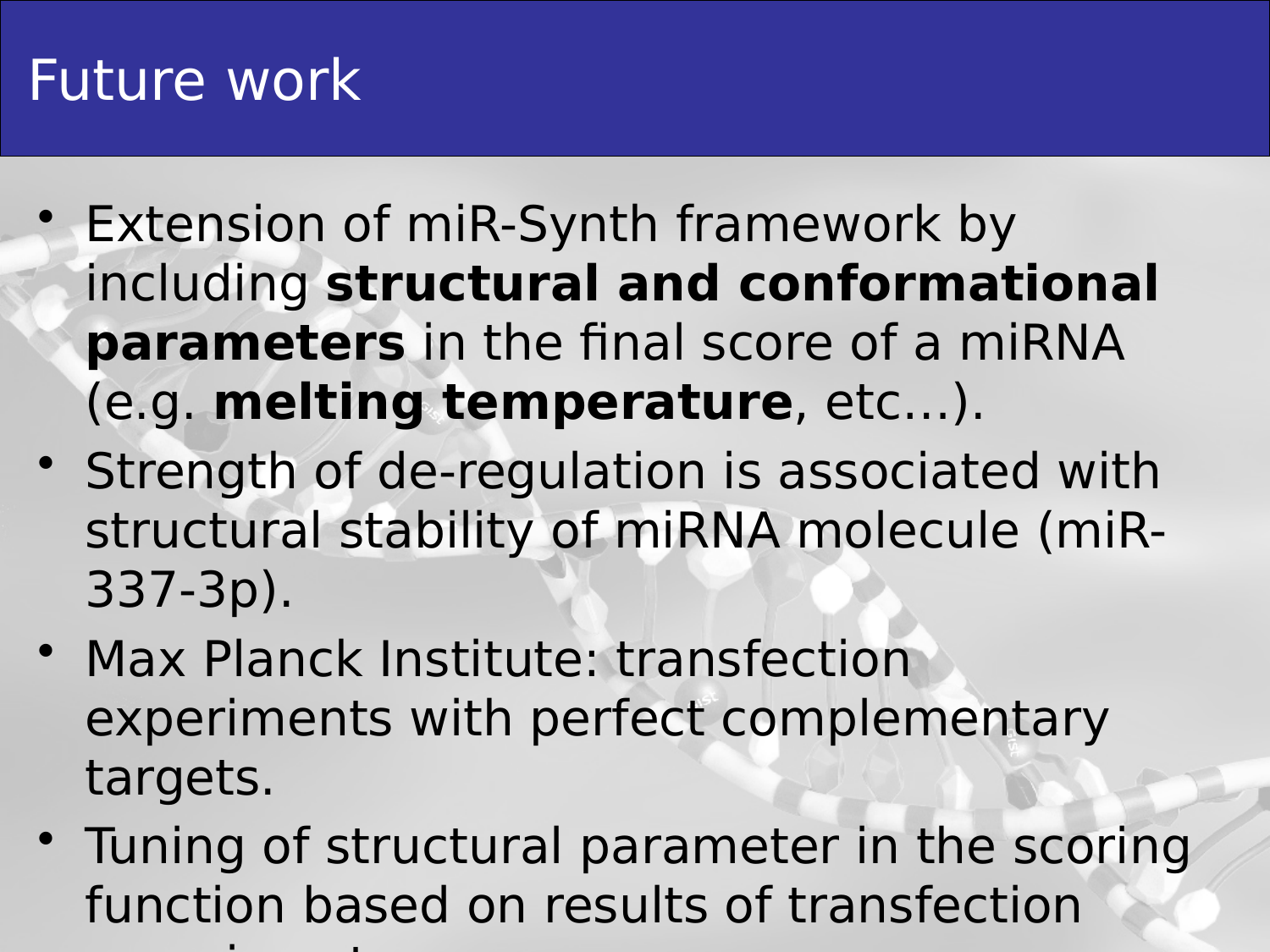

# Future work
Extension of miR-Synth framework by including structural and conformational parameters in the final score of a miRNA (e.g. melting temperature, etc…).
Strength of de-regulation is associated with structural stability of miRNA molecule (miR-337-3p).
Max Planck Institute: transfection experiments with perfect complementary targets.
Tuning of structural parameter in the scoring function based on results of transfection experiments.
Case study: investigate the existance of more stable human mi-RNAs for targets of miR-337-3p.